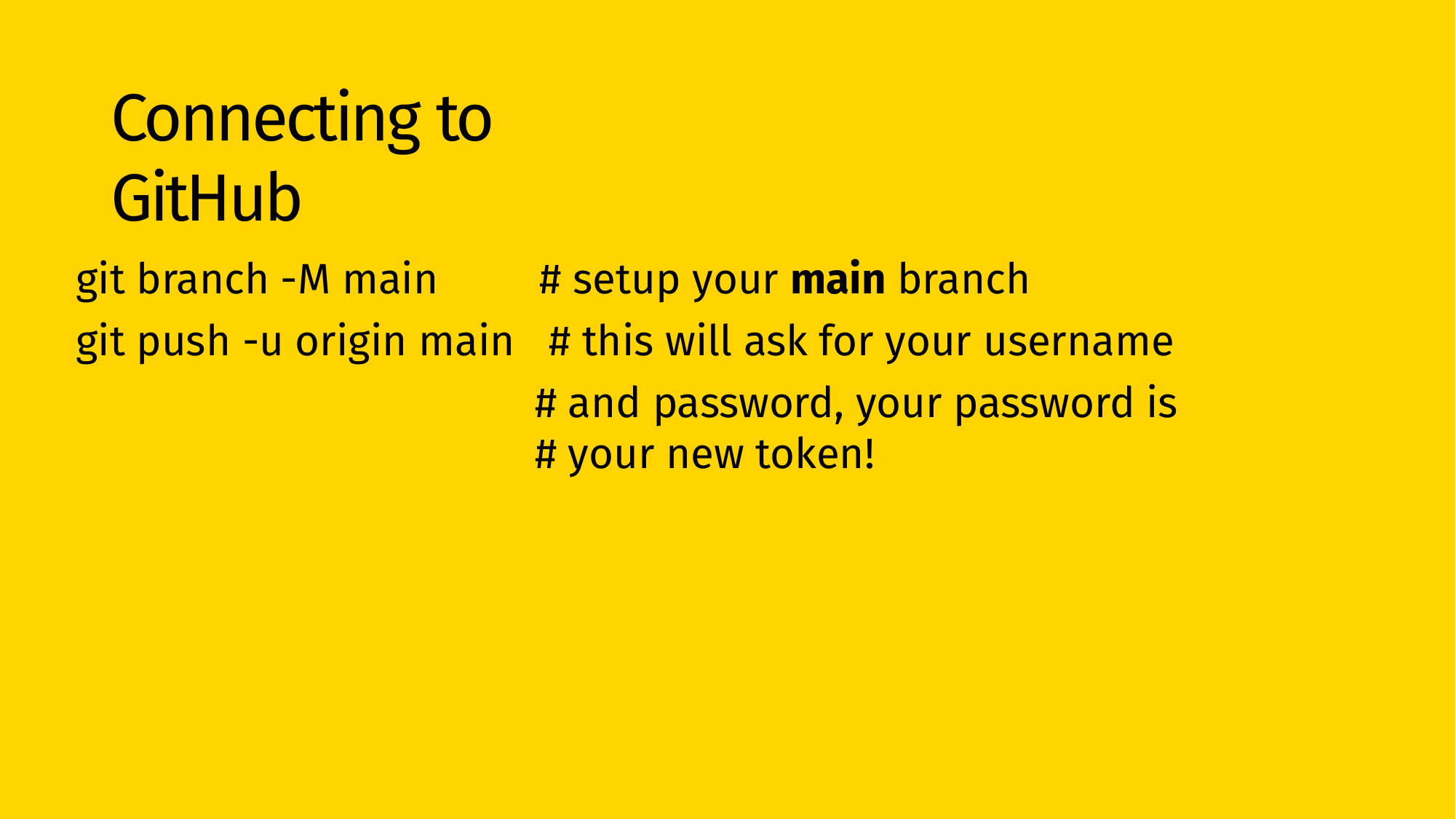

Connecting to GitHub
git branch -M main         # setup your main branch
git push -u origin main   # this will ask for your username
			  # and password, your password is   			  # your new token!